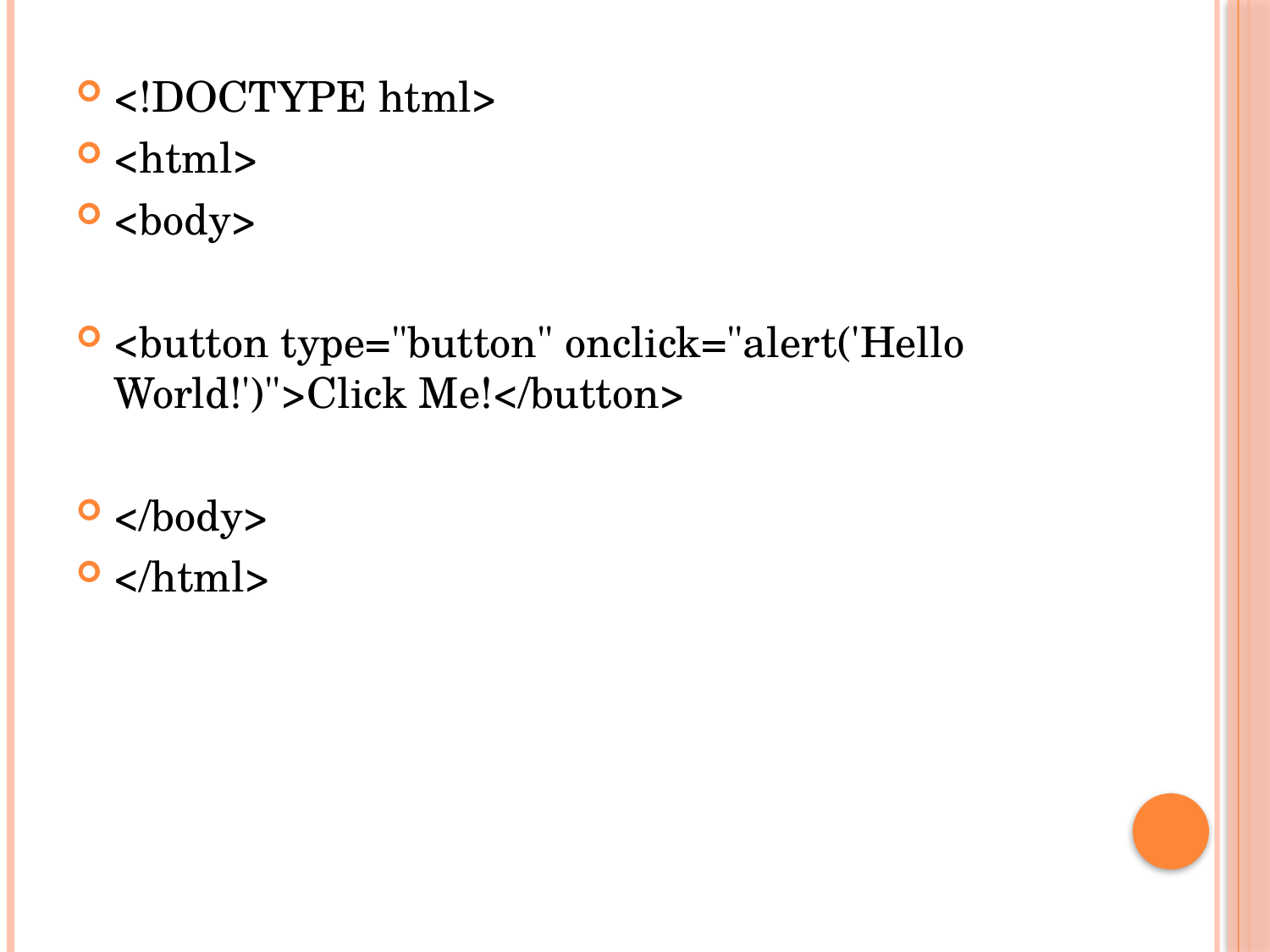

<!DOCTYPE html>
<html>
<body>

<button type="button" onclick="alert('Hello World!')">Click Me!</button>

</body>
</html>